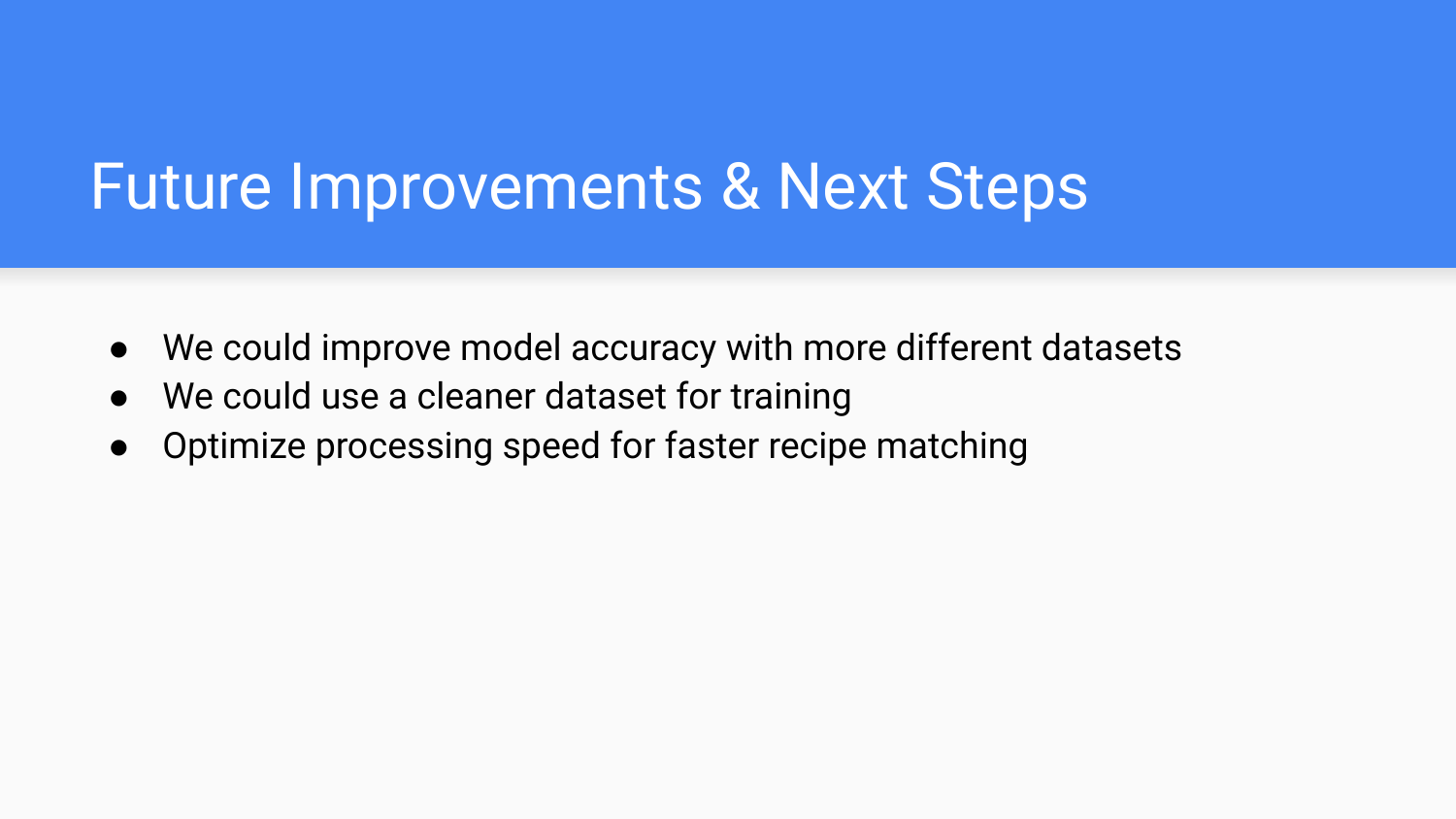

# Future Improvements & Next Steps
We could improve model accuracy with more different datasets
We could use a cleaner dataset for training
Optimize processing speed for faster recipe matching